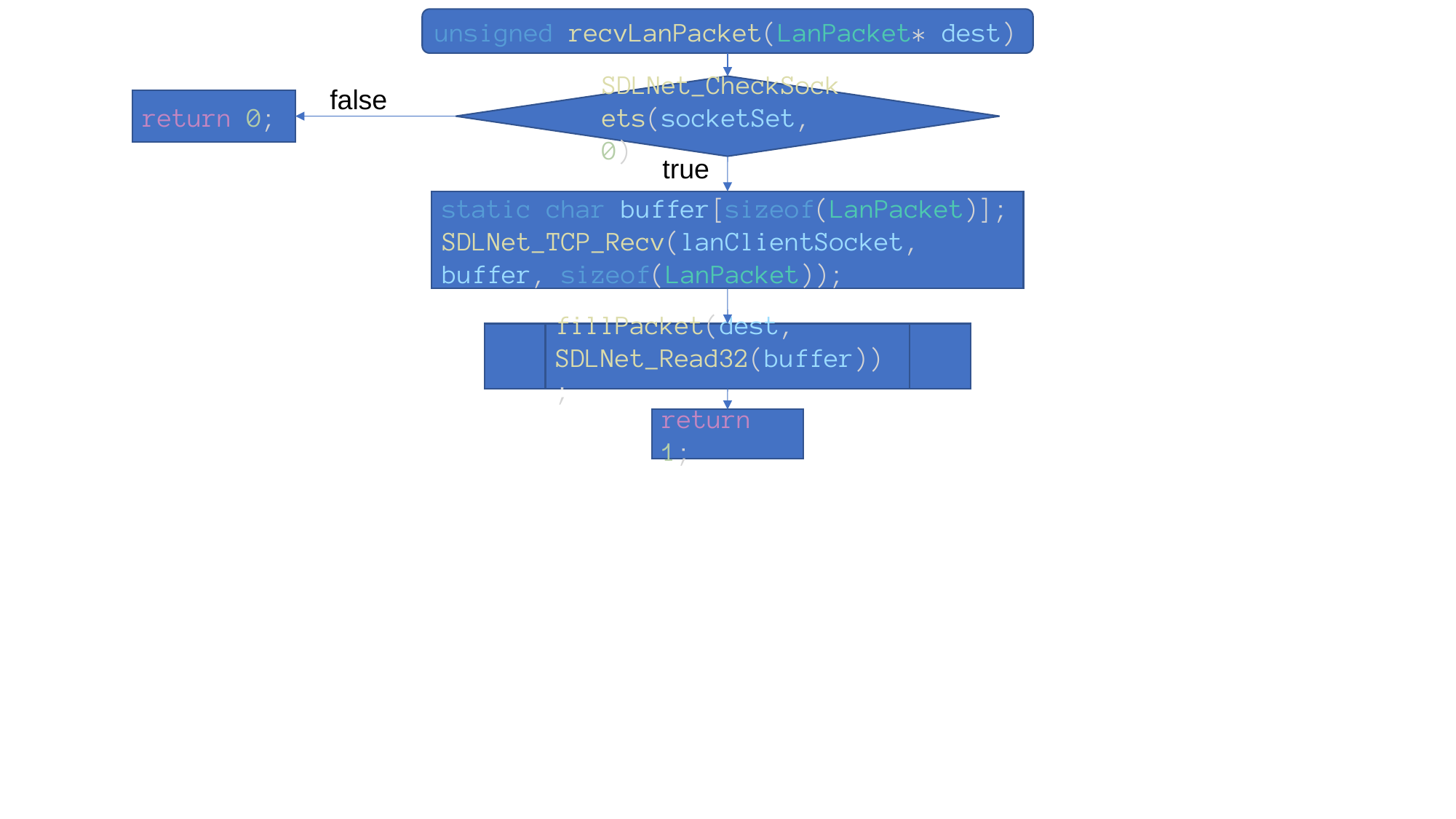

unsigned recvLanPacket(LanPacket* dest)
SDLNet_CheckSockets(socketSet, 0)
false
return 0;
true
static char buffer[sizeof(LanPacket)];
SDLNet_TCP_Recv(lanClientSocket, buffer, sizeof(LanPacket));
fillPacket(dest, SDLNet_Read32(buffer));
return 1;